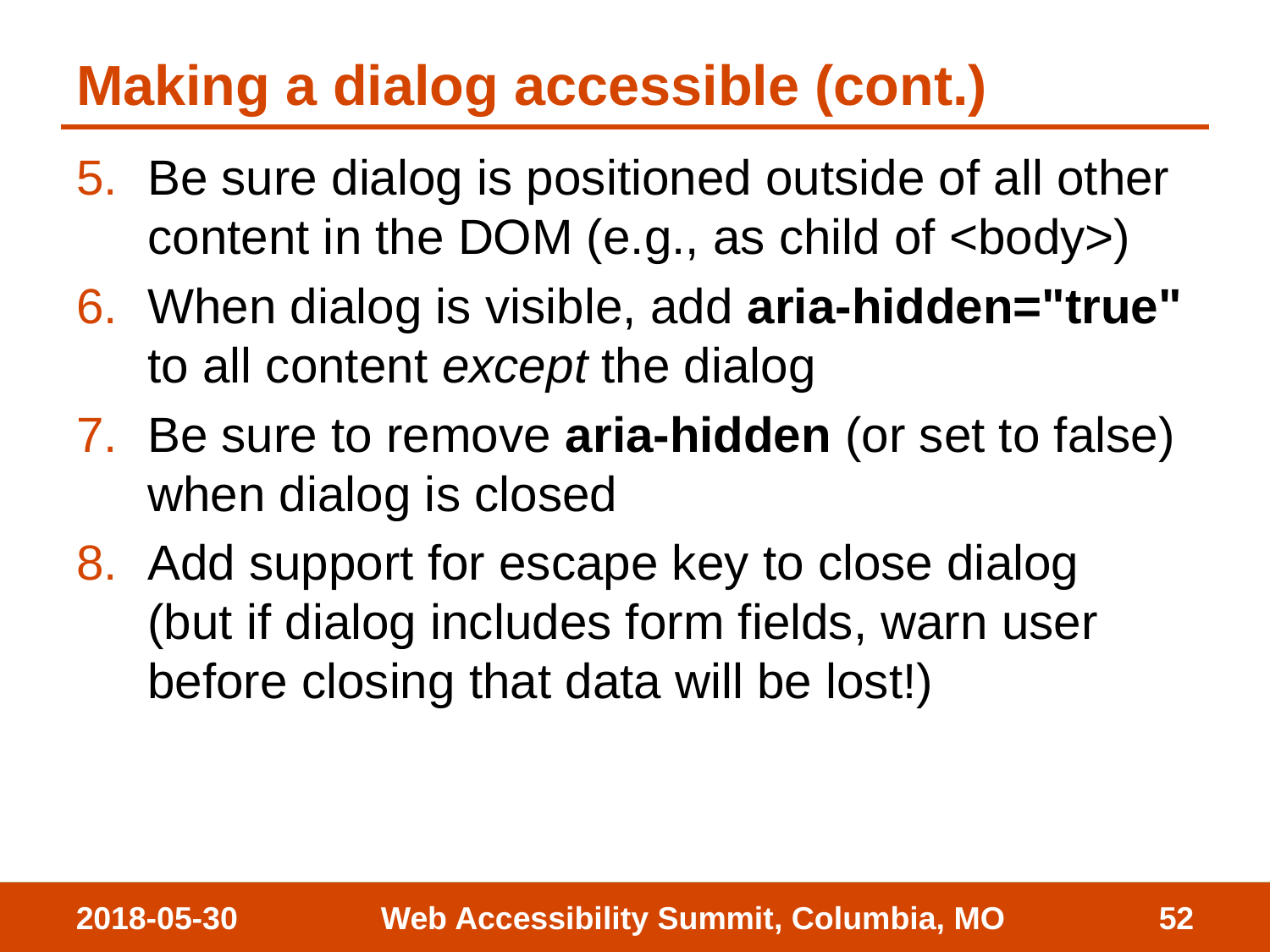

# Making a dialog accessible (cont.)
Be sure dialog is positioned outside of all other content in the DOM (e.g., as child of <body>)
When dialog is visible, add aria-hidden="true" to all content except the dialog
Be sure to remove aria-hidden (or set to false) when dialog is closed
Add support for escape key to close dialog
(but if dialog includes form fields, warn user before closing that data will be lost!)
2018-05-30
Web Accessibility Summit, Columbia, MO
52